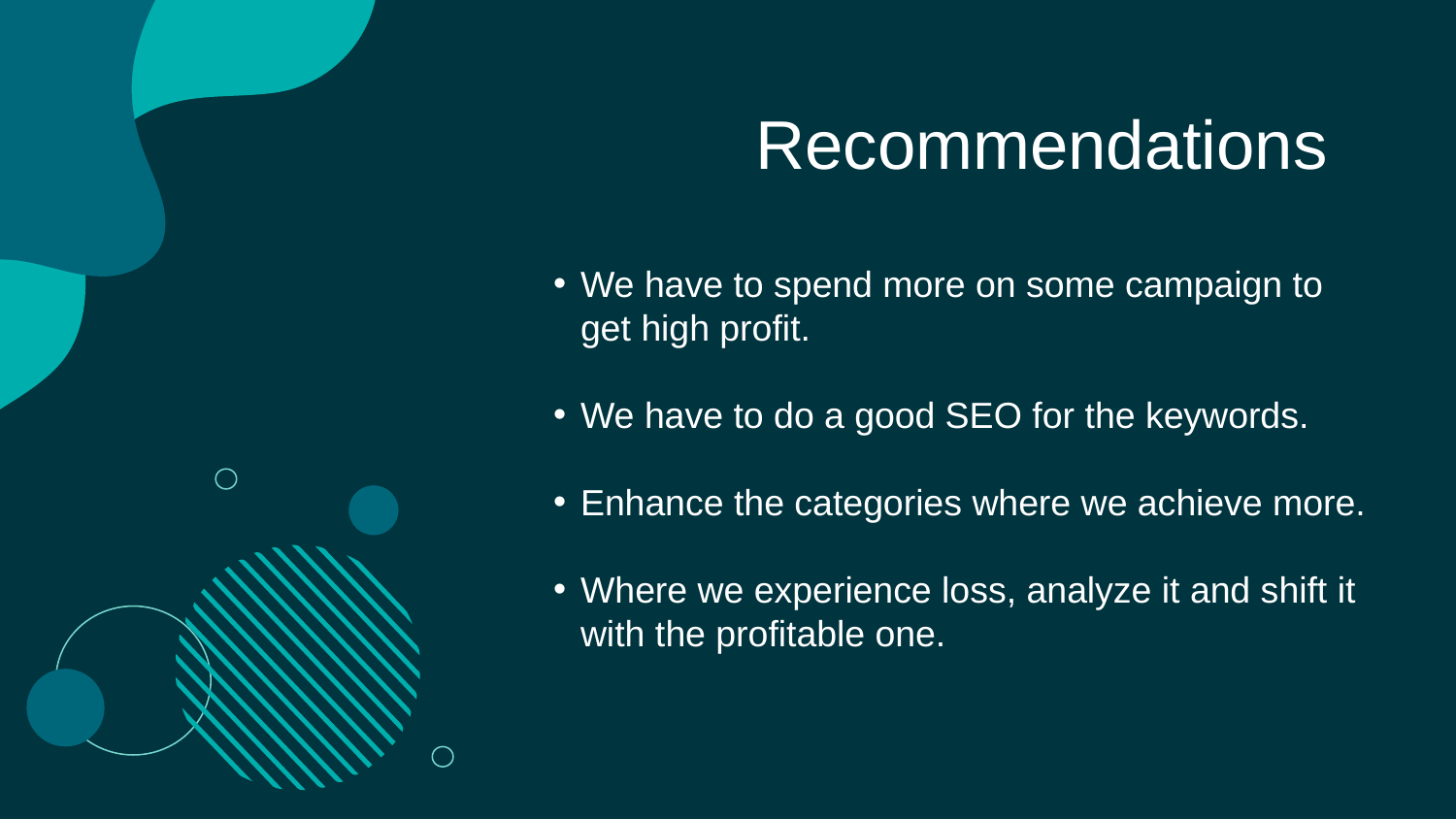

# Recommendations
We have to spend more on some campaign to get high profit.

We have to do a good SEO for the keywords.

Enhance the categories where we achieve more.

Where we experience loss, analyze it and shift it with the profitable one.